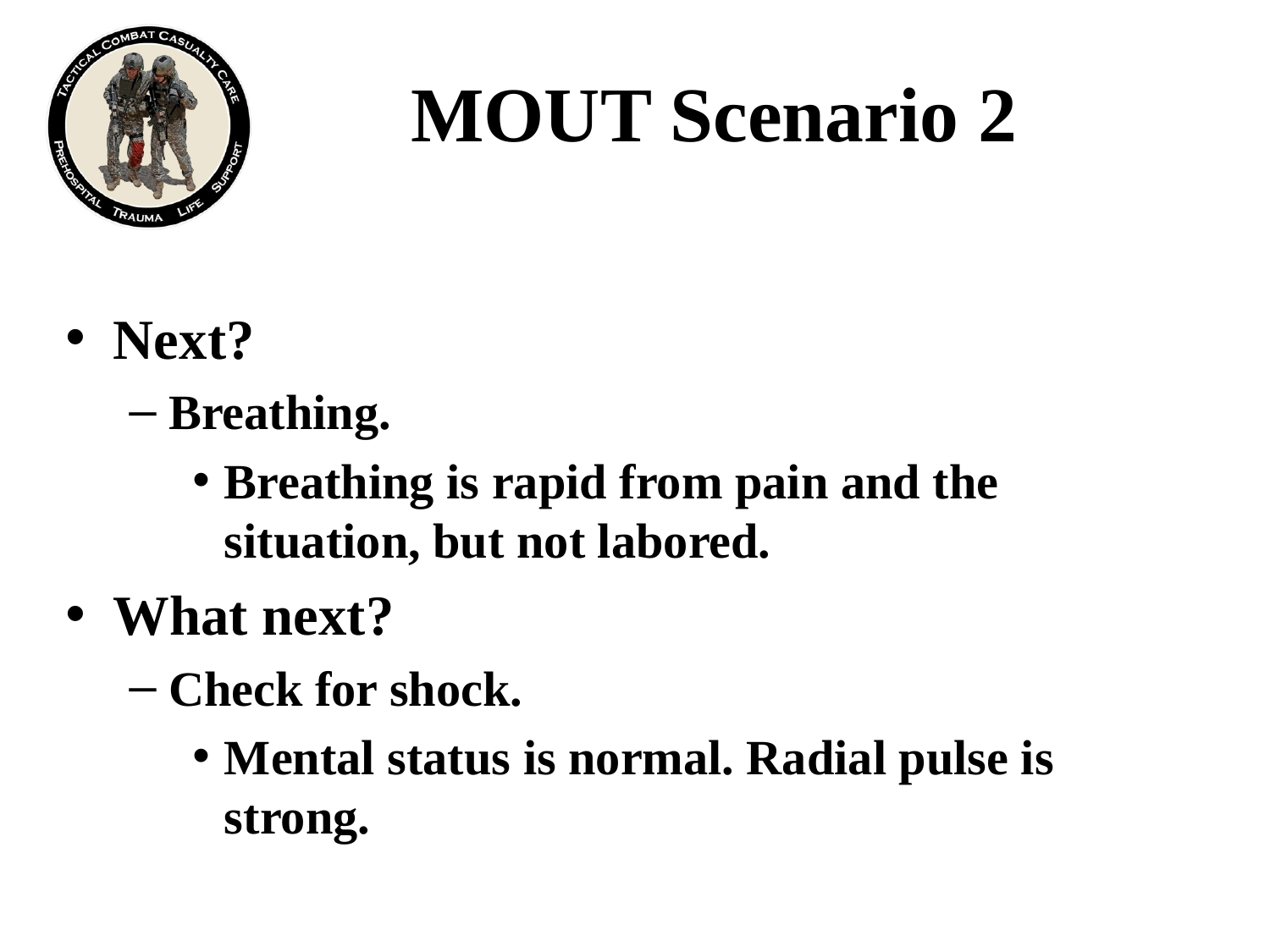

# MOUT Scenario 2
Next?
Breathing.
Breathing is rapid from pain and the situation, but not labored.
What next?
Check for shock.
Mental status is normal. Radial pulse is strong.